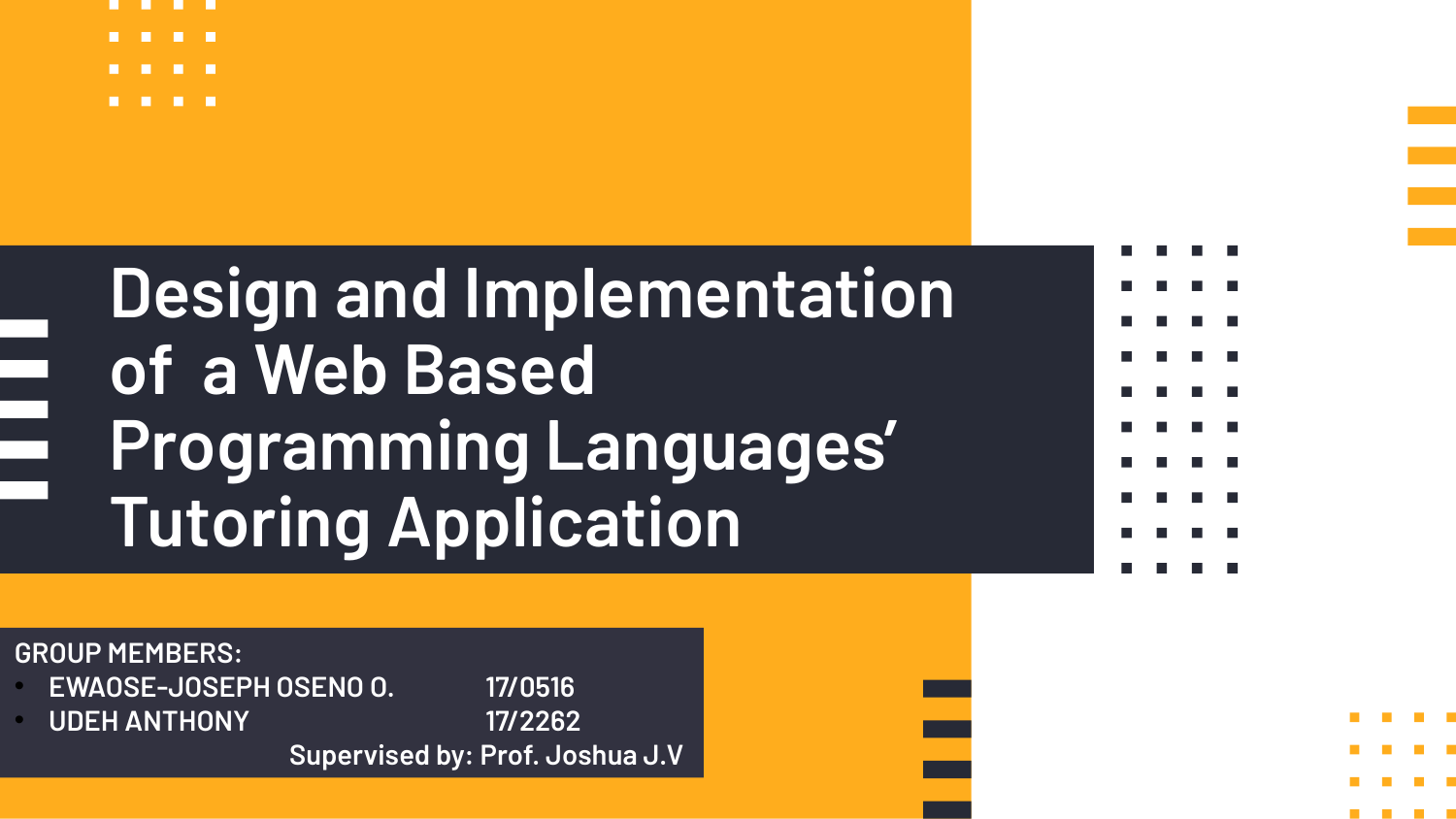

# Design and Implementation of  a Web Based Programming Languages’ Tutoring Application
GROUP MEMBERS:
EWAOSE-JOSEPH OSENO O. 	17/0516
UDEH ANTHONY		17/2262
Supervised by: Prof. Joshua J.V